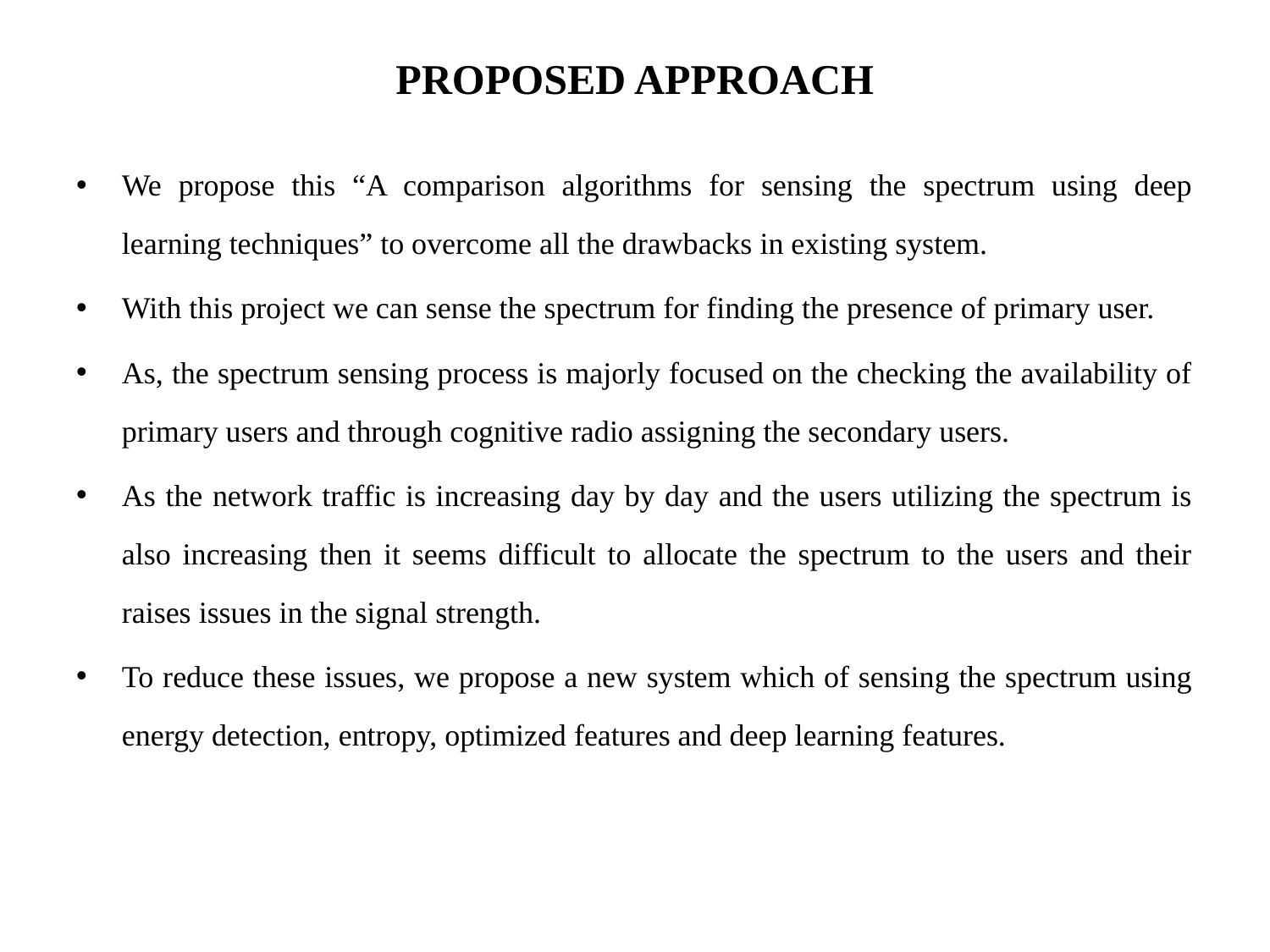

# PROPOSED APPROACH
We propose this “A comparison algorithms for sensing the spectrum using deep learning techniques” to overcome all the drawbacks in existing system.
With this project we can sense the spectrum for finding the presence of primary user.
As, the spectrum sensing process is majorly focused on the checking the availability of primary users and through cognitive radio assigning the secondary users.
As the network traffic is increasing day by day and the users utilizing the spectrum is also increasing then it seems difficult to allocate the spectrum to the users and their raises issues in the signal strength.
To reduce these issues, we propose a new system which of sensing the spectrum using energy detection, entropy, optimized features and deep learning features.